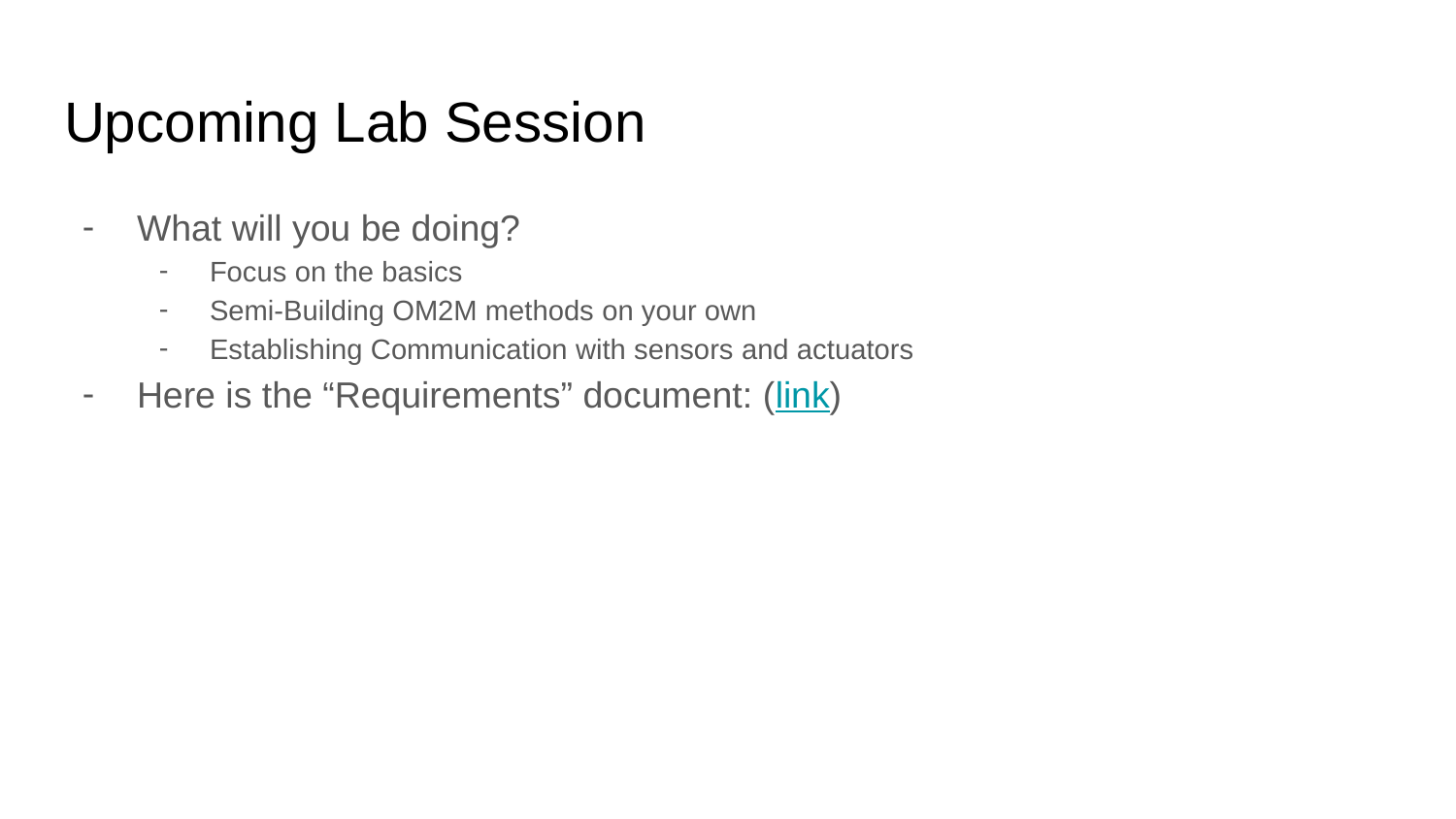

# Upcoming Lab Session
What will you be doing?
Focus on the basics
Semi-Building OM2M methods on your own
Establishing Communication with sensors and actuators
Here is the “Requirements” document: (link)